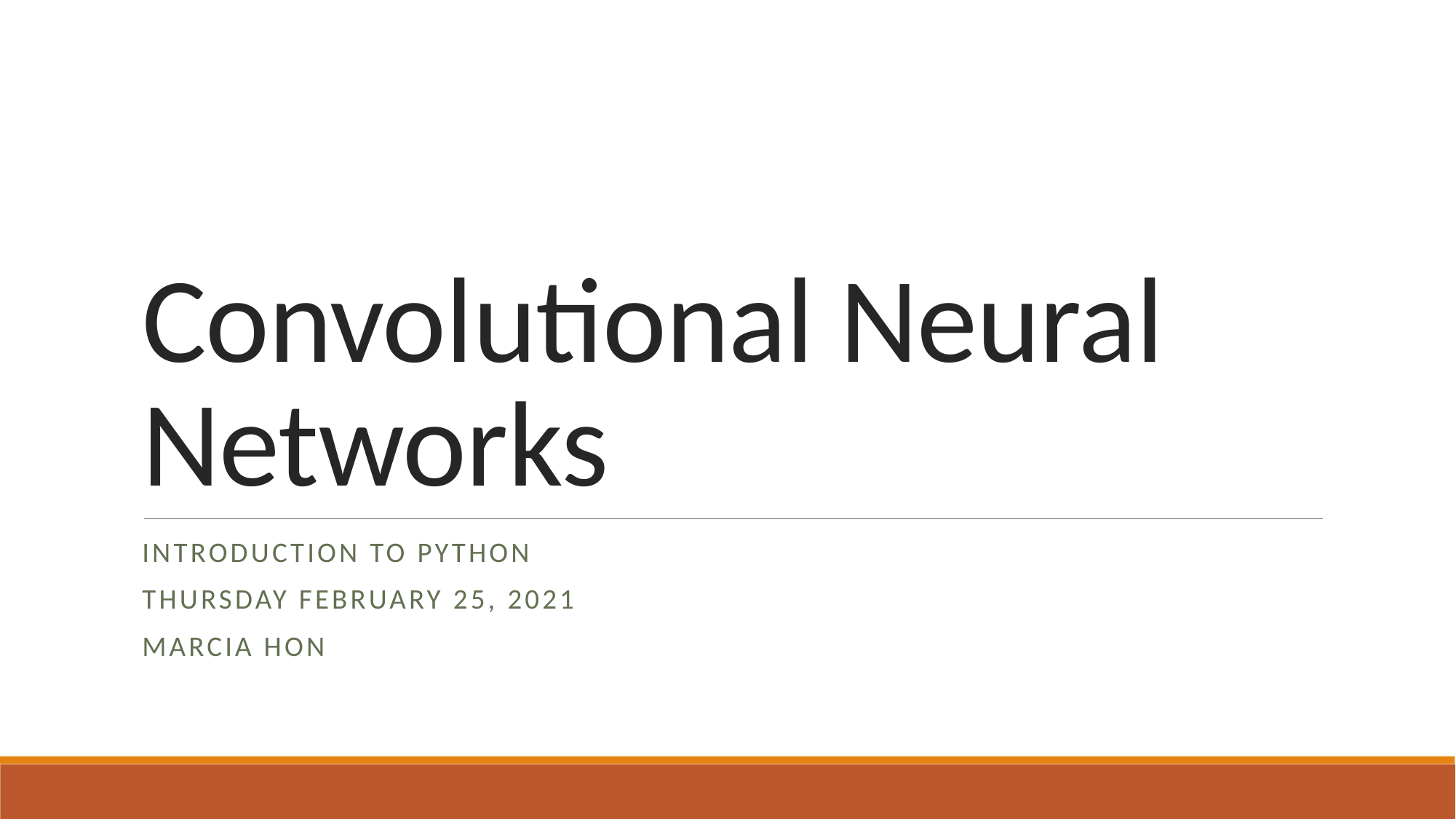

# Convolutional Neural Networks
Introduction to python
THURSDAY February 25, 2021
Marcia Hon